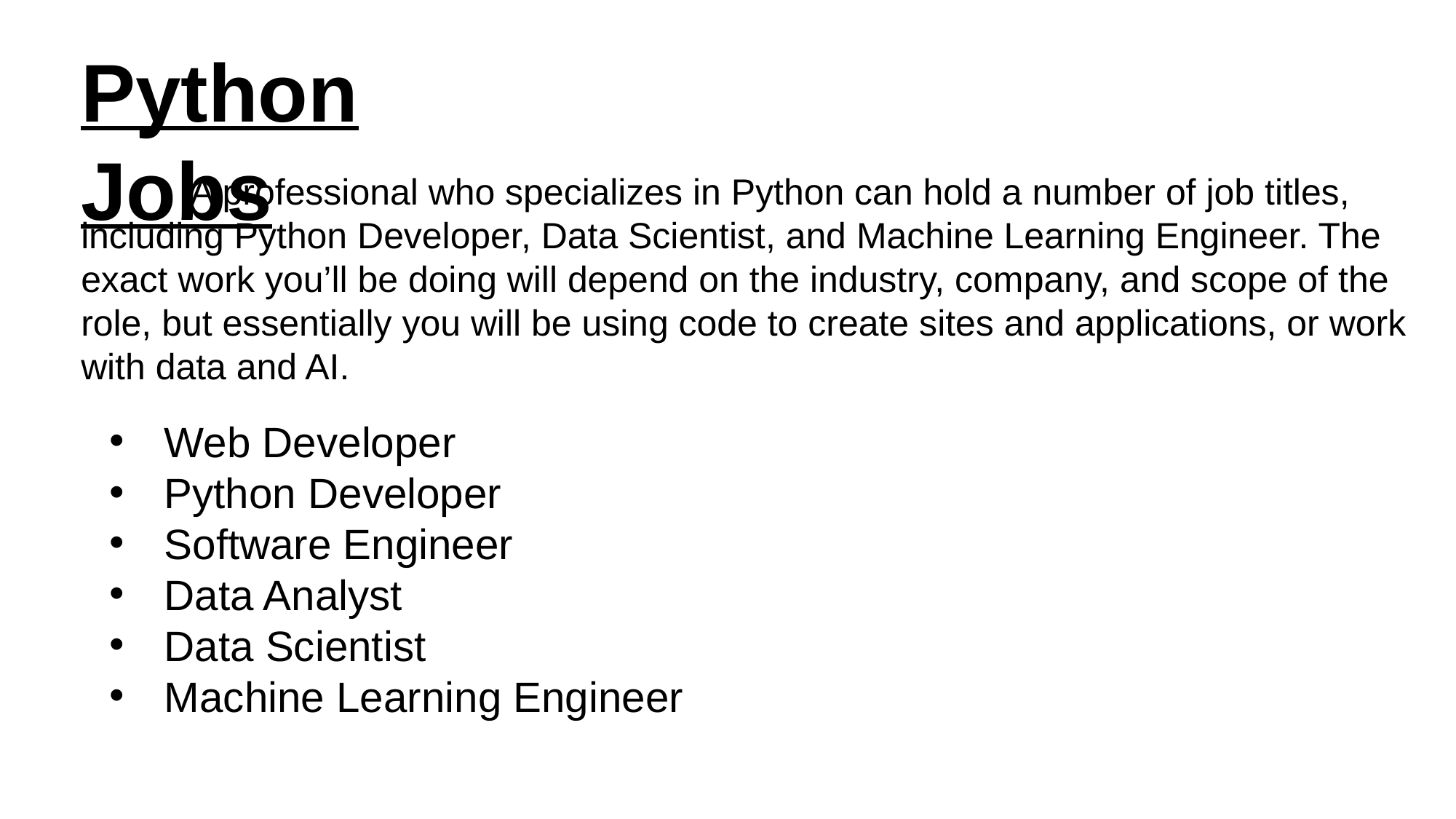

Python Jobs
	A professional who specializes in Python can hold a number of job titles, including Python Developer, Data Scientist, and Machine Learning Engineer. The exact work you’ll be doing will depend on the industry, company, and scope of the role, but essentially you will be using code to create sites and applications, or work with data and AI.
Web Developer
Python Developer
Software Engineer
Data Analyst
Data Scientist
Machine Learning Engineer